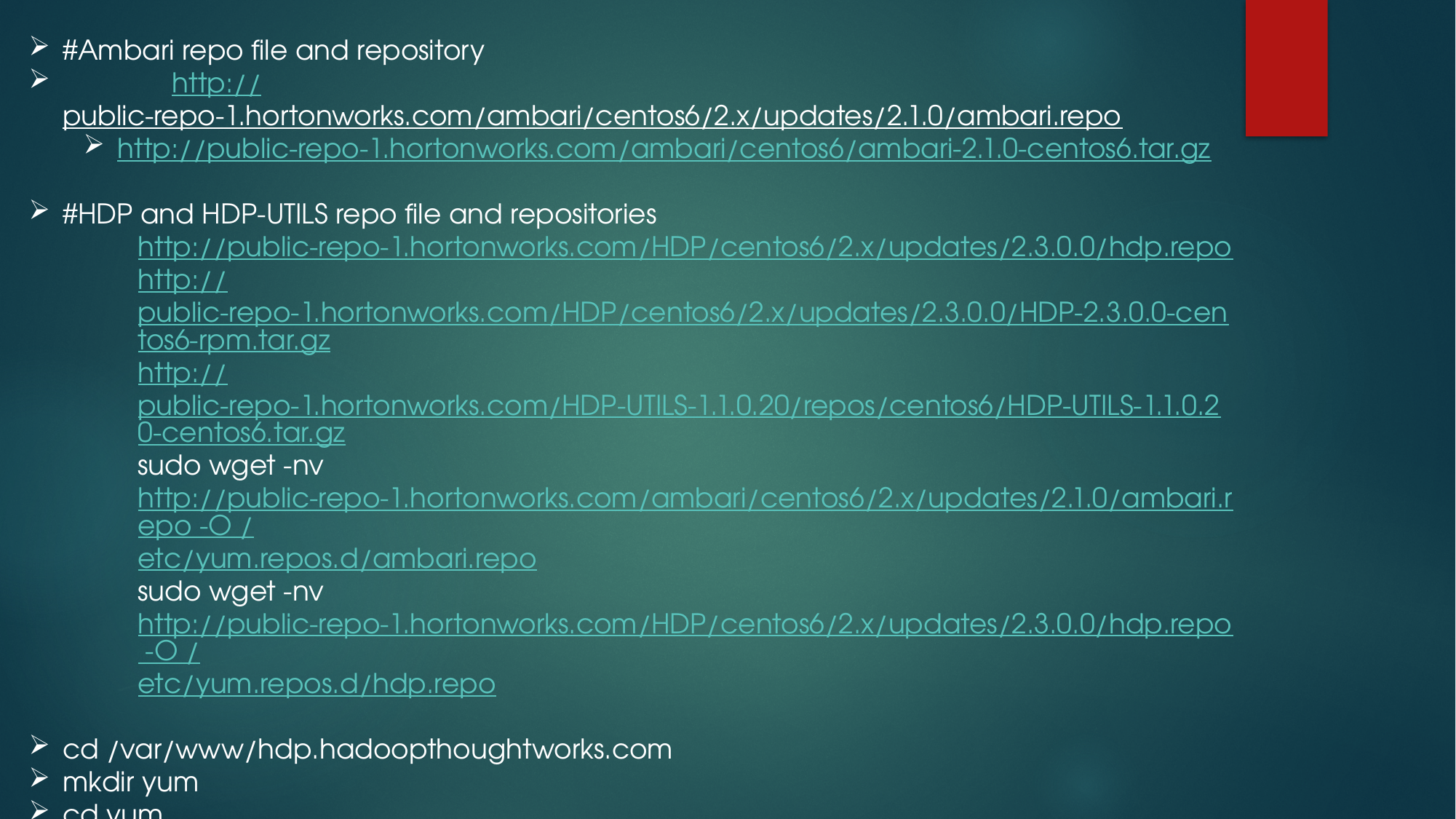

#Ambari repo file and repository
 	http://public-repo-1.hortonworks.com/ambari/centos6/2.x/updates/2.1.0/ambari.repo
http://public-repo-1.hortonworks.com/ambari/centos6/ambari-2.1.0-centos6.tar.gz

#HDP and HDP-UTILS repo file and repositories
http://public-repo-1.hortonworks.com/HDP/centos6/2.x/updates/2.3.0.0/hdp.repo
http://public-repo-1.hortonworks.com/HDP/centos6/2.x/updates/2.3.0.0/HDP-2.3.0.0-centos6-rpm.tar.gz
http://public-repo-1.hortonworks.com/HDP-UTILS-1.1.0.20/repos/centos6/HDP-UTILS-1.1.0.20-centos6.tar.gz
sudo wget -nv http://public-repo-1.hortonworks.com/ambari/centos6/2.x/updates/2.1.0/ambari.repo -O /etc/yum.repos.d/ambari.repo
sudo wget -nv http://public-repo-1.hortonworks.com/HDP/centos6/2.x/updates/2.3.0.0/hdp.repo -O /etc/yum.repos.d/hdp.repo

cd /var/www/hdp.hadoopthoughtworks.com
mkdir yum
cd yum